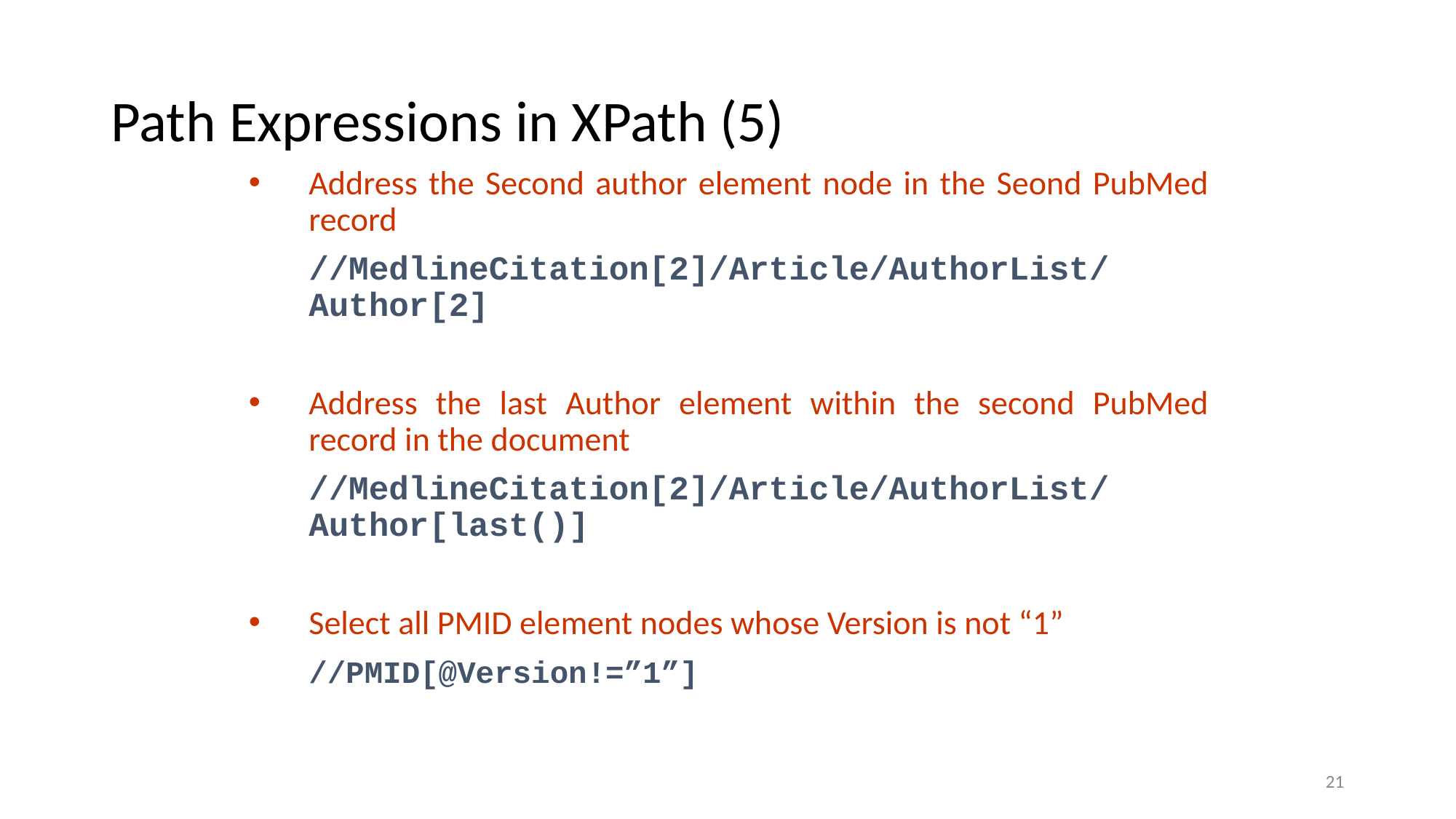

# Path Expressions in XPath (5)
Address the Second author element node in the Seond PubMed record
	//MedlineCitation[2]/Article/AuthorList/Author[2]

Address the last Author element within the second PubMed record in the document
	//MedlineCitation[2]/Article/AuthorList/Author[last()]

Select all PMID element nodes whose Version is not “1”
	//PMID[@Version!=”1”]
21